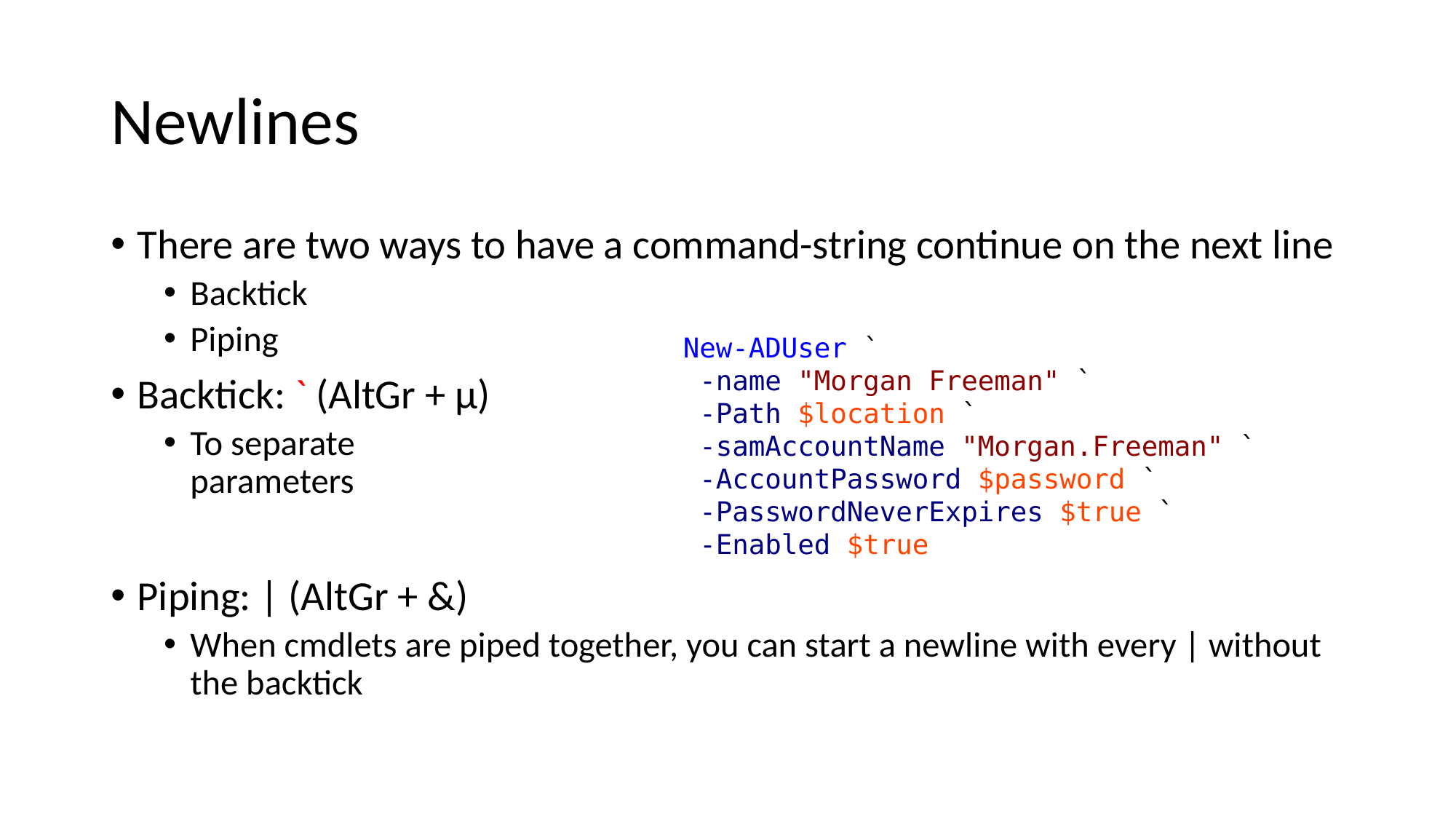

# Newlines
There are two ways to have a command-string continue on the next line
Backtick
Piping
Backtick: ` (AltGr + µ)
To separate
parameters

Piping: | (AltGr + &)
When cmdlets are piped together, you can start a newline with every | without the backtick
New-ADUser `
 -name "Morgan Freeman" `
 -Path $location `
 -samAccountName "Morgan.Freeman" `
 -AccountPassword $password `
 -PasswordNeverExpires $true `
 -Enabled $true